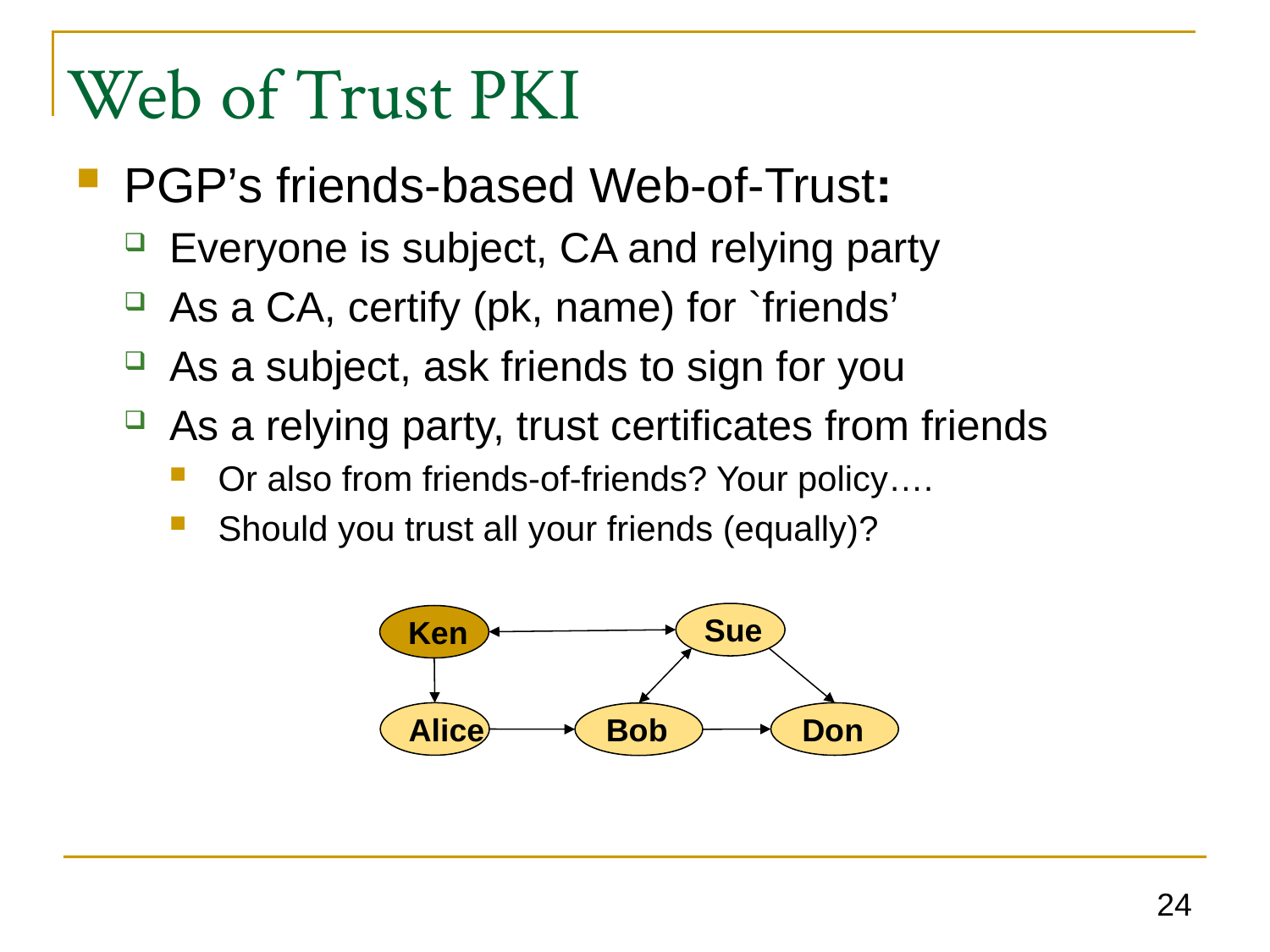

# Web of Trust PKI
PGP’s friends-based Web-of-Trust:
Everyone is subject, CA and relying party
As a CA, certify (pk, name) for `friends’
As a subject, ask friends to sign for you
As a relying party, trust certificates from friends
Or also from friends-of-friends? Your policy….
Should you trust all your friends (equally)?
Sue
Ken
Alice
Don
Bob
24